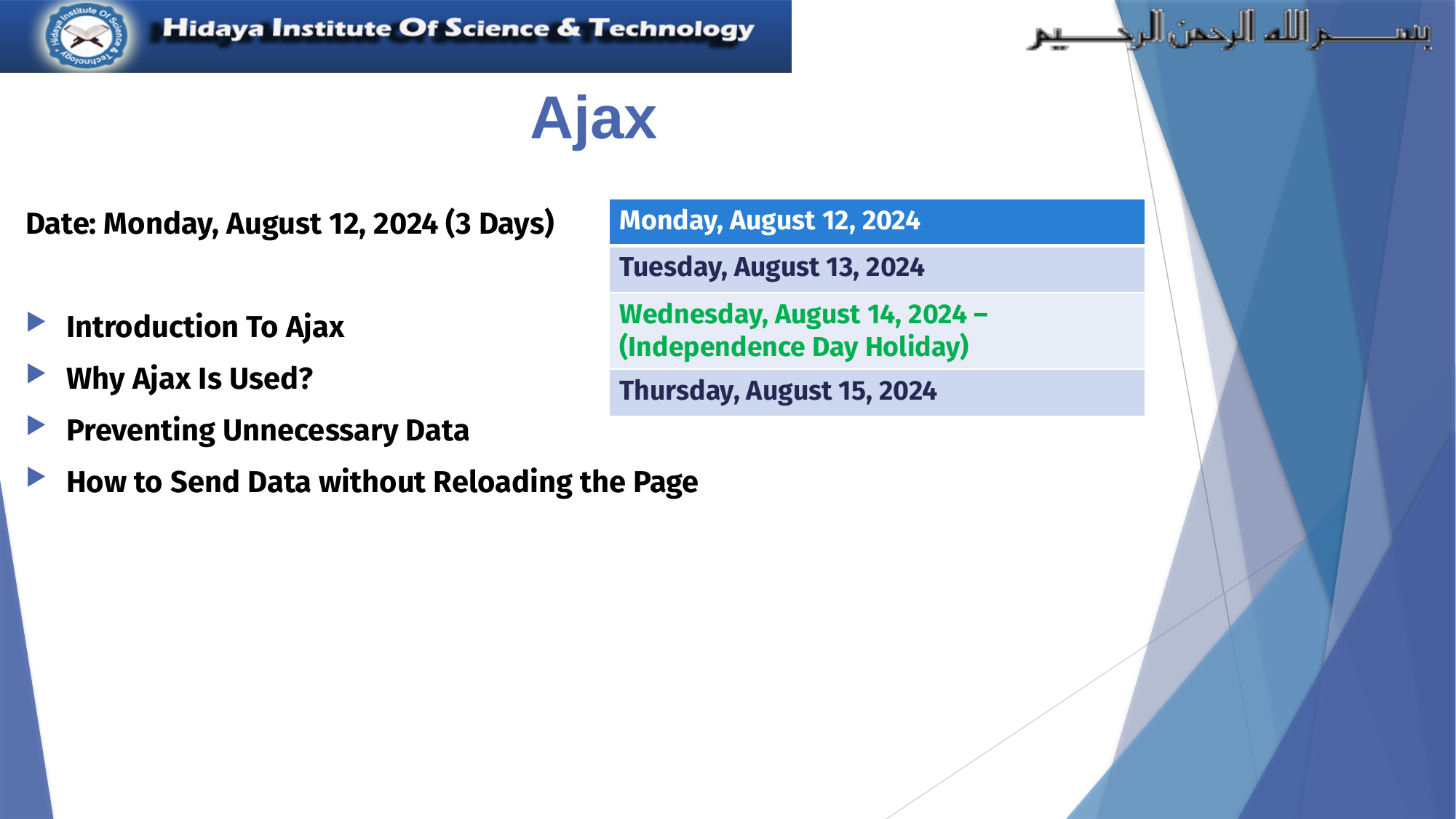

# Ajax
Date: Monday, August 12, 2024 (3 Days)

Introduction To Ajax
Why Ajax Is Used?
Preventing Unnecessary Data
How to Send Data without Reloading the Page
| Monday, August 12, 2024 |
| --- |
| Tuesday, August 13, 2024 |
| Wednesday, August 14, 2024 – (Independence Day Holiday) |
| Thursday, August 15, 2024 |